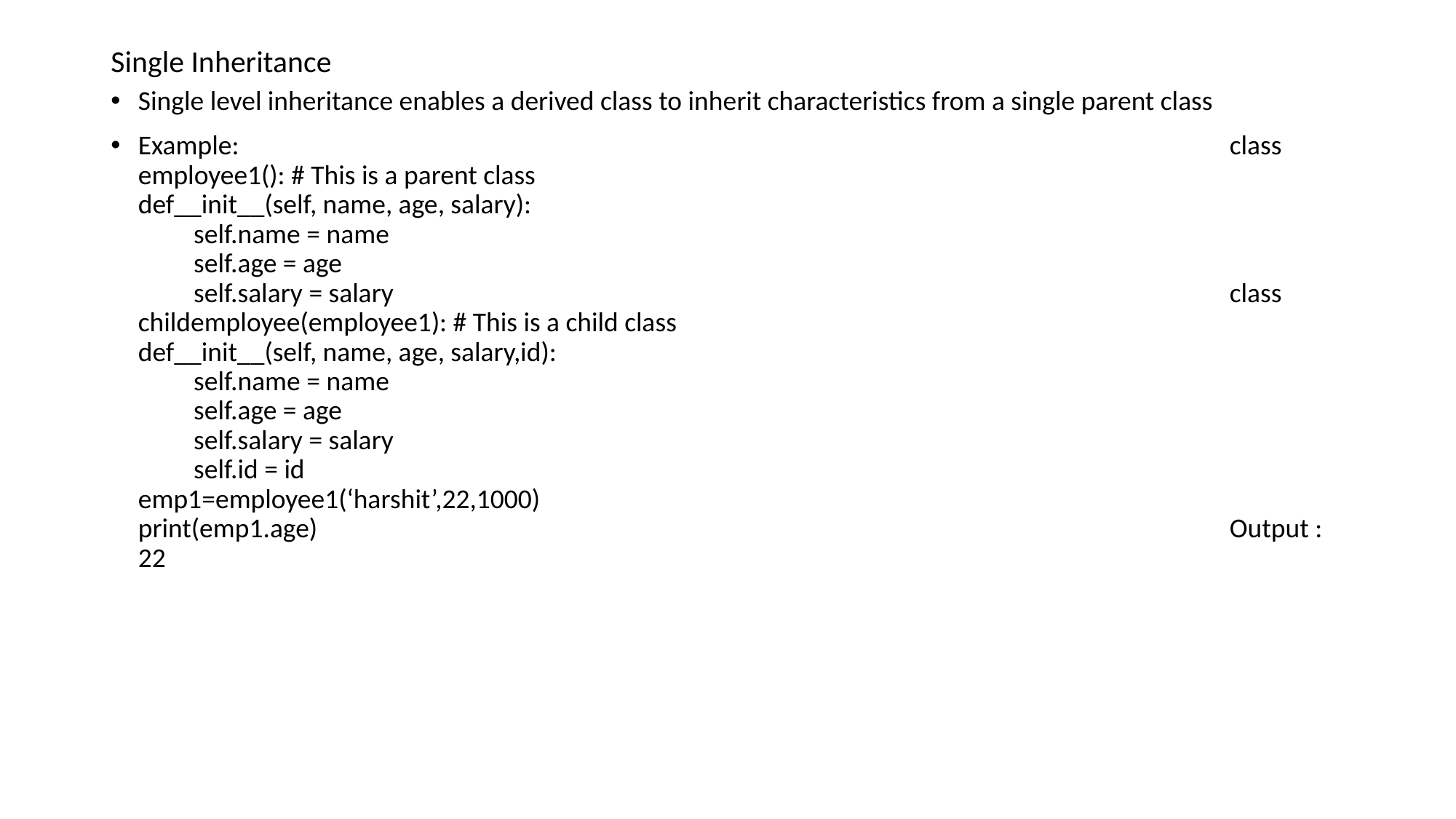

# Single Inheritance
Single level inheritance enables a derived class to inherit characteristics from a single parent class
Example: 										class employee1(): # This is a parent class   								def__init__(self, name, age, salary): 								          self.name = name 									          self.age = age										          self.salary = salary 								class childemployee(employee1): # This is a child class 							def__init__(self, name, age, salary,id): 							 	          self.name = name 								   	          self.age = age										          self.salary = salary 									          self.id = id 									emp1=employee1(‘harshit’,22,1000) 								print(emp1.age) 									Output : 22